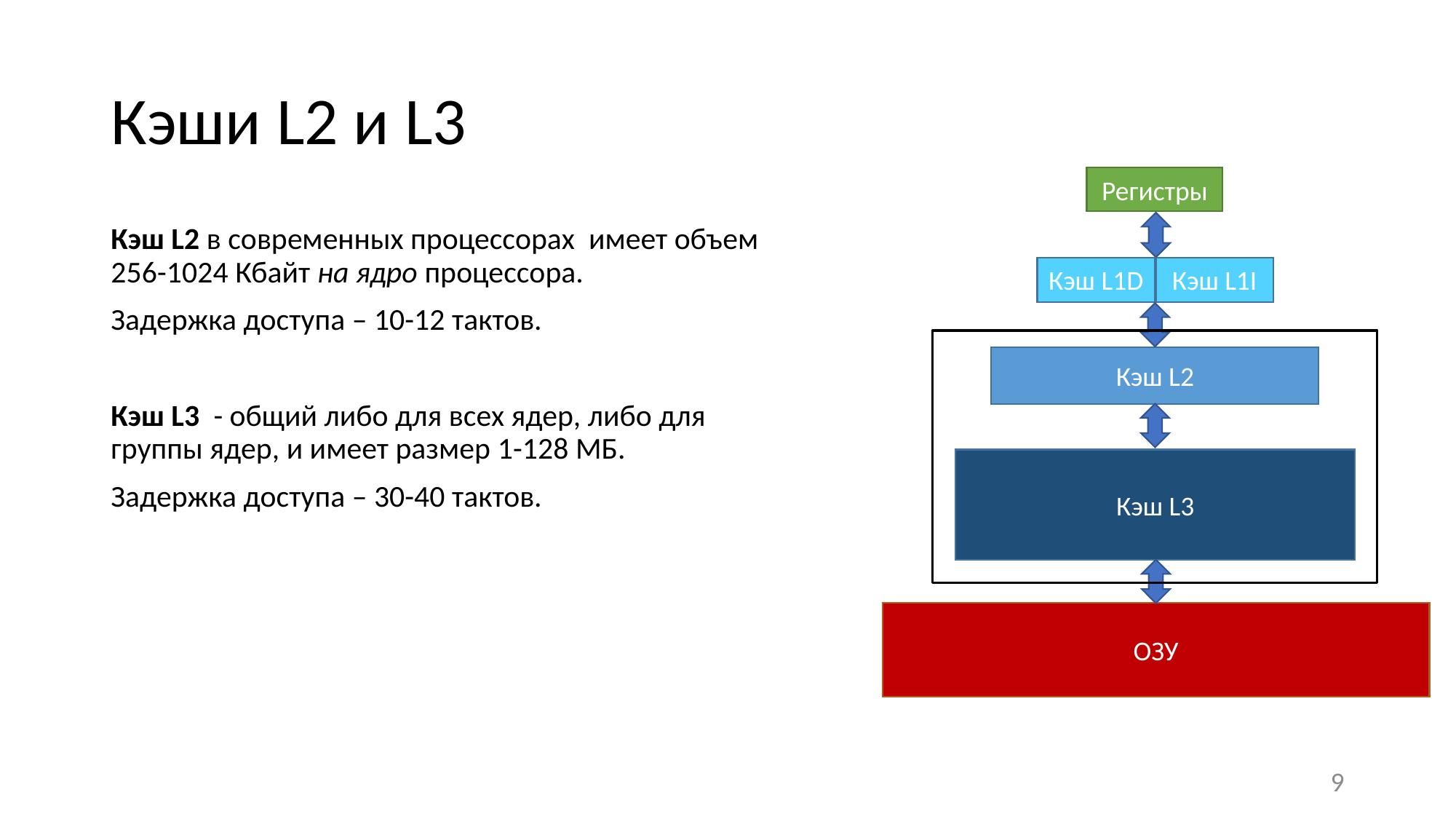

# Кэши L2 и L3
Регистры

Кэш L2 в современных процессорах  имеет объем 256-1024 Кбайт на ядро процессора.
Задержка доступа – 10-12 тактов.

Кэш L3  - общий либо для всех ядер, либо для группы ядер, и имеет размер 1-128 МБ.
Задержка доступа – 30-40 тактов.

Кэш L1I
Кэш L1D

Кэш L2

Кэш L3

ОЗУ
9